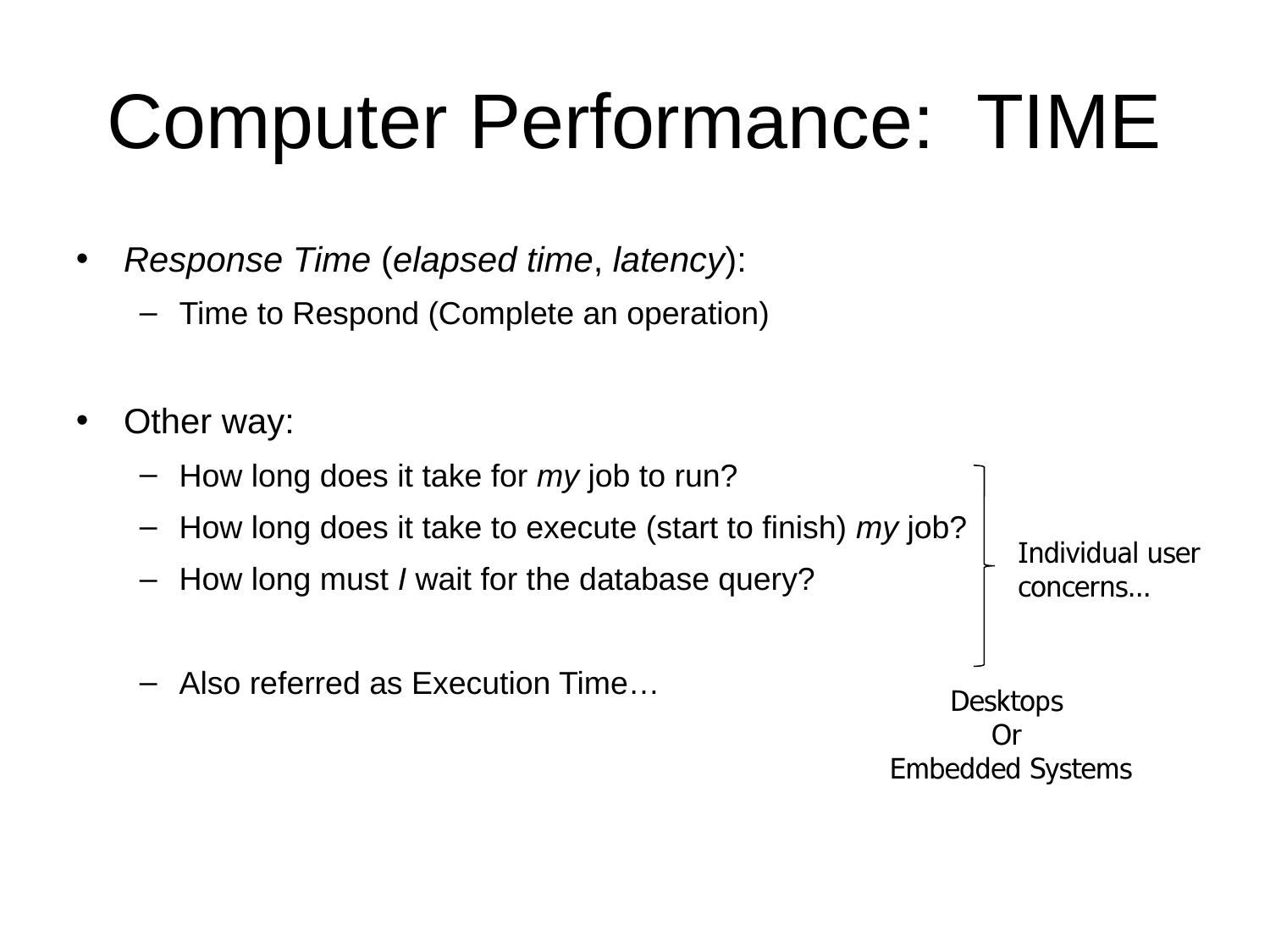

# Computer Performance:  TIME

Response Time (elapsed time, latency):
Time to Respond (Complete an operation)

Other way:
How long does it take for my job to run?
How long does it take to execute (start to finish) my job?
How long must I wait for the database query?

Also referred as Execution Time…

Individual user
concerns…
Desktops
Or
 Embedded Systems